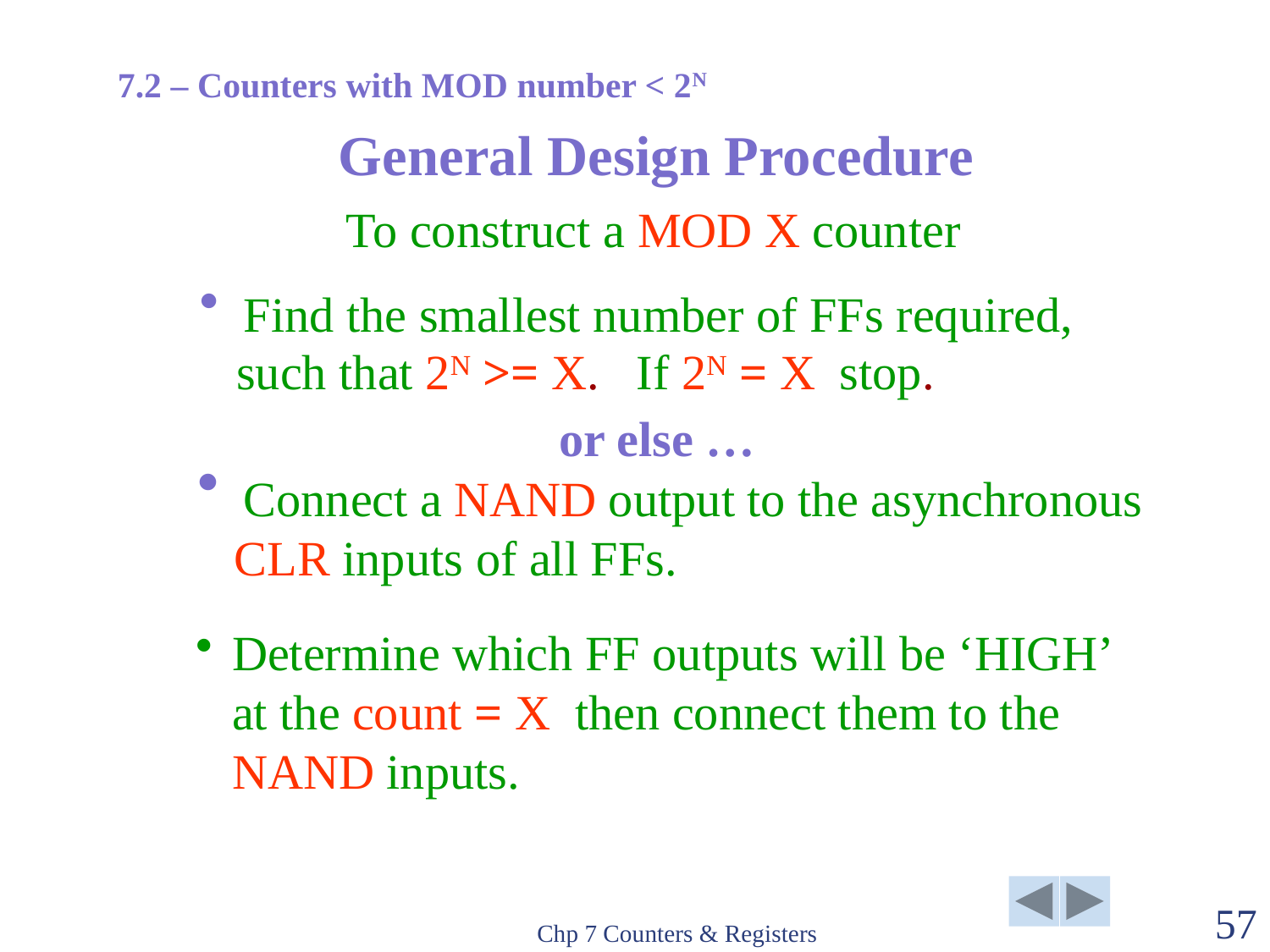

7.2 – Counters with MOD number < 2N
# General Design Procedure
To construct a MOD X counter
 Find the smallest number of FFs required,
   such that 2N >= X.   If 2N = X  stop.
   or else …
 Connect a NAND output to the asynchronous
   CLR inputs of all FFs.
Determine which FF outputs will be ‘HIGH’ at the count = X  then connect them to the NAND inputs.
Chp 7 Counters & Registers
57